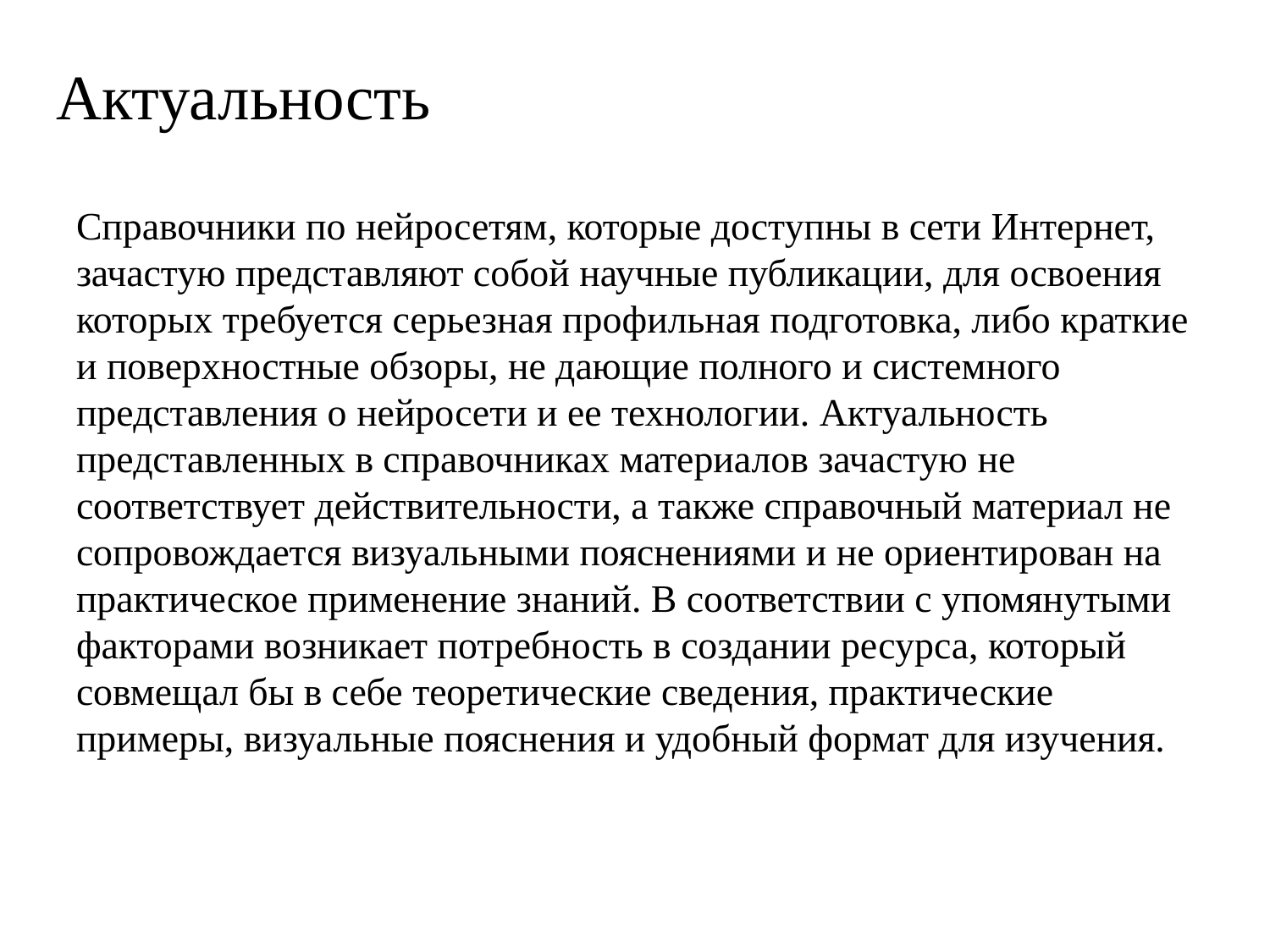

Актуальность
Справочники по нейросетям, которые доступны в сети Интернет, зачастую представляют собой научные публикации, для освоения которых требуется серьезная профильная подготовка, либо краткие и поверхностные обзоры, не дающие полного и системного представления о нейросети и ее технологии. Актуальность представленных в справочниках материалов зачастую не соответствует действительности, а также справочный материал не сопровождается визуальными пояснениями и не ориентирован на практическое применение знаний. В соответствии с упомянутыми факторами возникает потребность в создании ресурса, который совмещал бы в себе теоретические сведения, практические примеры, визуальные пояснения и удобный формат для изучения.